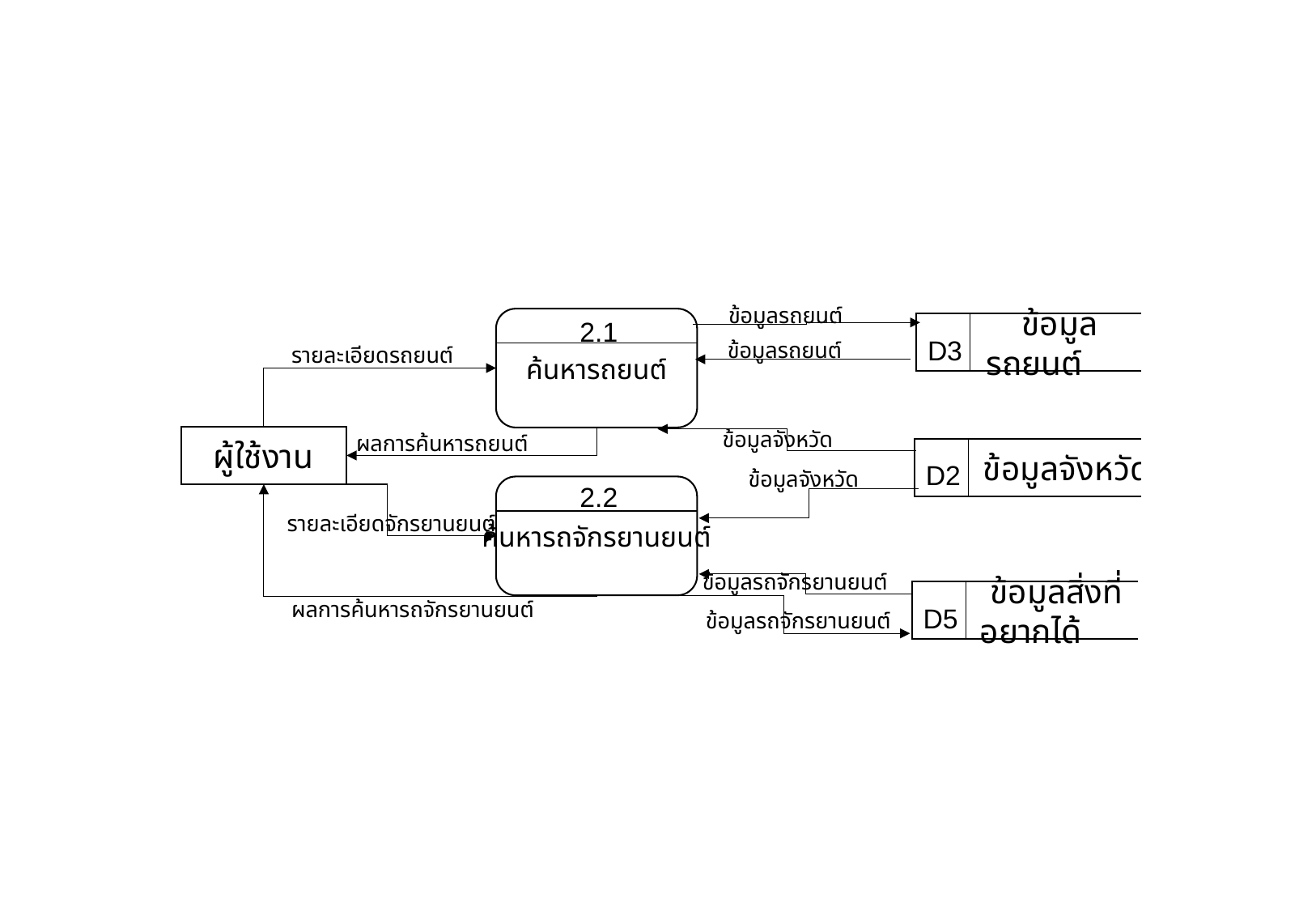

ข้อมูลรถยนต์

      ข้อมูลรถยนต์

2.1
D3
ข้อมูลรถยนต์
รายละเอียดรถยนต์
ค้นหารถยนต์
ข้อมูลจังหวัด

ผลการค้นหารถยนต์
ผู้ใช้งาน

      ข้อมูลจังหวัด
D2
ข้อมูลจังหวัด
2.2

รายละเอียดจักรยานยนต์
ค้นหารถจักรยานยนต์
ข้อมูลรถจักรยานยนต์

      ข้อมูลสิ่งที่อยากได้
ผลการค้นหารถจักรยานยนต์
D5
ข้อมูลรถจักรยานยนต์